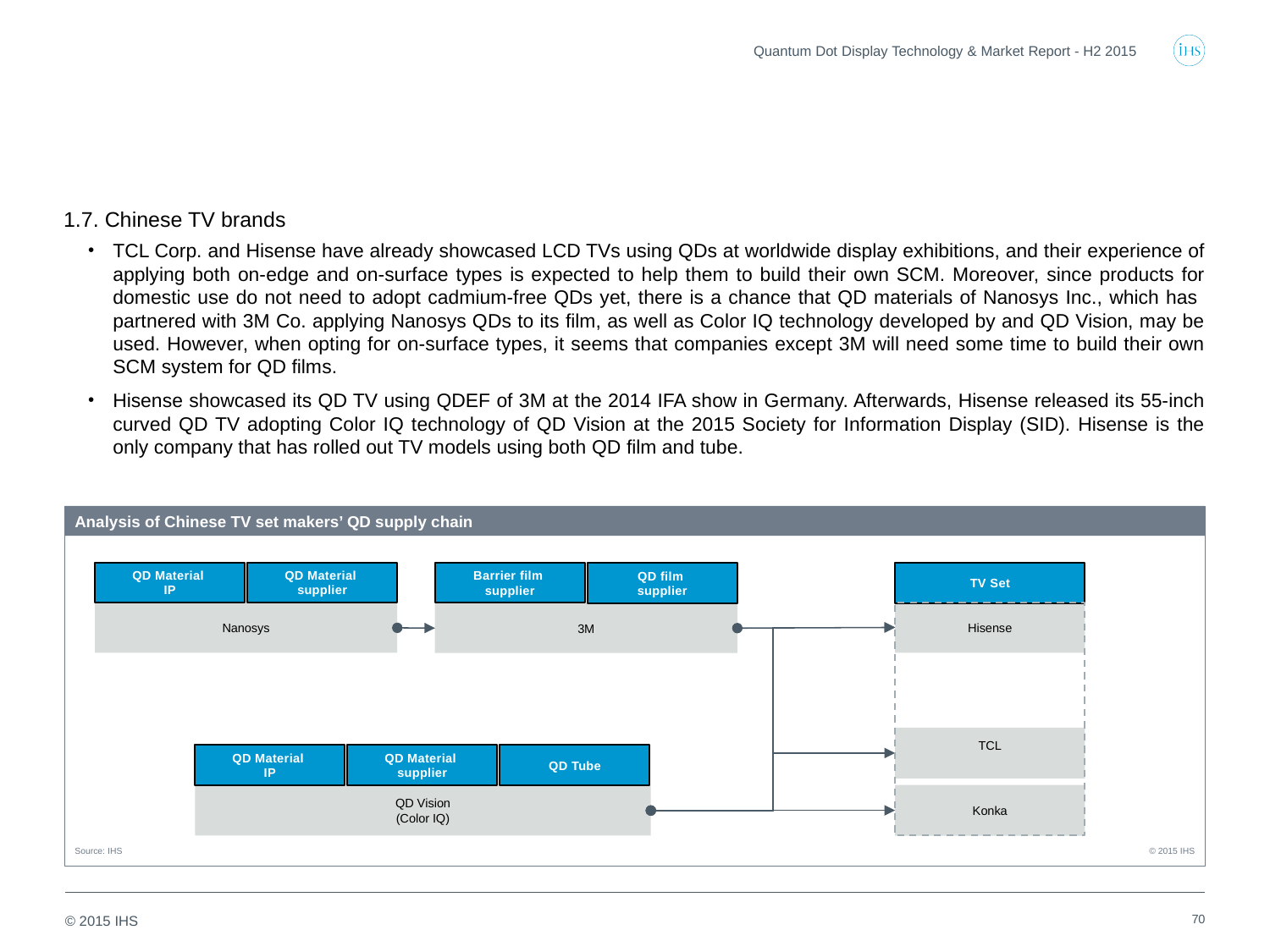

Quantum Dot Display Technology & Market Report - H2 2015
1.7. Chinese TV brands
TCL Corp. and Hisense have already showcased LCD TVs using QDs at worldwide display exhibitions, and their experience of applying both on-edge and on-surface types is expected to help them to build their own SCM. Moreover, since products for domestic use do not need to adopt cadmium-free QDs yet, there is a chance that QD materials of Nanosys Inc., which has  partnered with 3M Co. applying Nanosys QDs to its film, as well as Color IQ technology developed by and QD Vision, may be used. However, when opting for on-surface types, it seems that companies except 3M will need some time to build their own SCM system for QD films.
Hisense showcased its QD TV using QDEF of 3M at the 2014 IFA show in Germany. Afterwards, Hisense released its 55-inch curved QD TV adopting Color IQ technology of QD Vision at the 2015 Society for Information Display (SID). Hisense is the only company that has rolled out TV models using both QD film and tube.

Analysis of Chinese TV set makers’ QD supply chain

© 2015 IHS

Source: IHS
QD Material
IP
QD Material
supplier
TV Set
QD film
supplier
Barrier film
supplier
Hisense

Nanosys
3M
TCL

QD Material
IP
QD Material
supplier
QD Tube
Konka
QD Vision
(Color IQ)
70